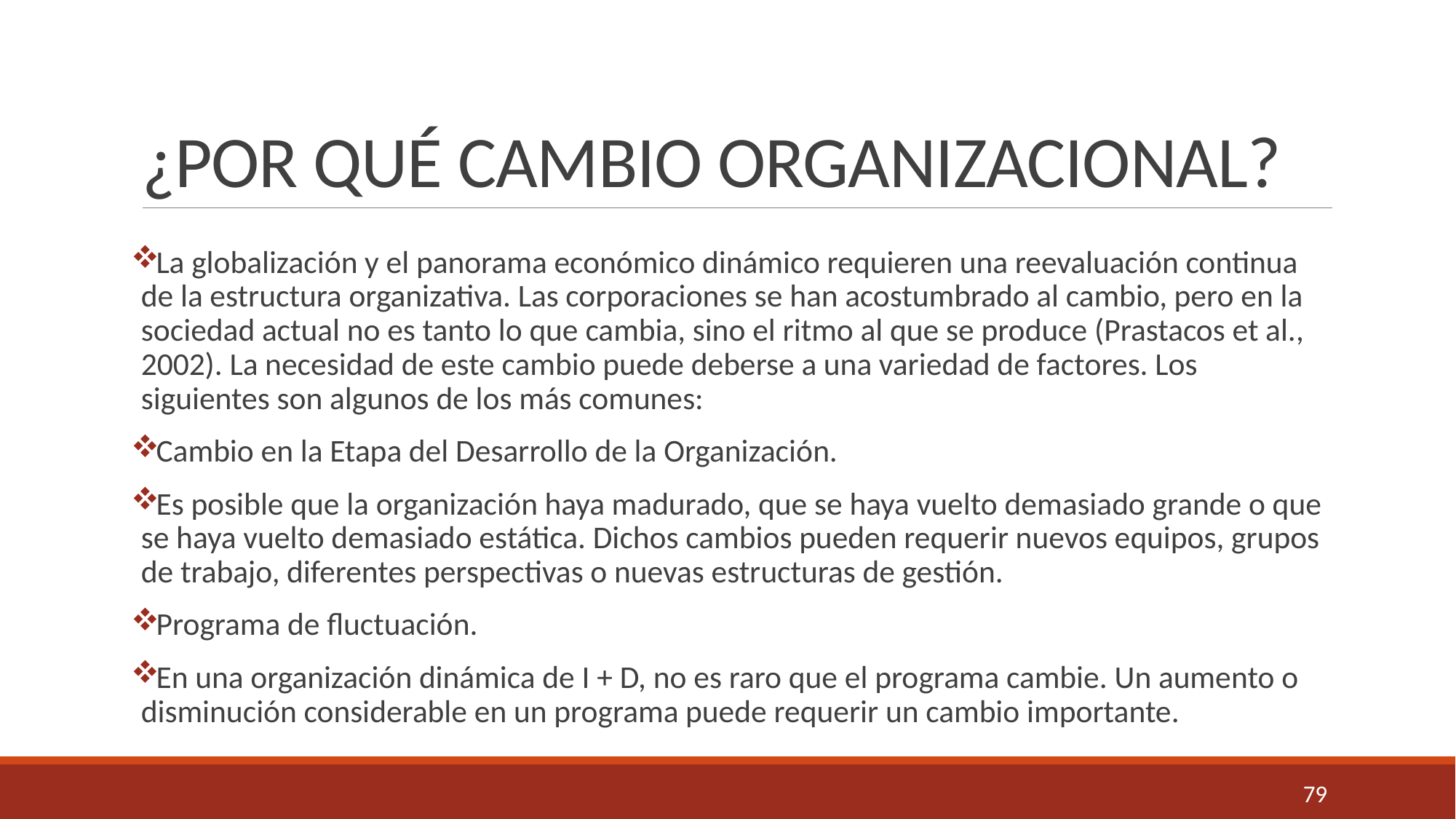

# ¿POR QUÉ CAMBIO ORGANIZACIONAL?
La globalización y el panorama económico dinámico requieren una reevaluación continua de la estructura organizativa. Las corporaciones se han acostumbrado al cambio, pero en la sociedad actual no es tanto lo que cambia, sino el ritmo al que se produce (Prastacos et al., 2002). La necesidad de este cambio puede deberse a una variedad de factores. Los siguientes son algunos de los más comunes:
Cambio en la Etapa del Desarrollo de la Organización.
Es posible que la organización haya madurado, que se haya vuelto demasiado grande o que se haya vuelto demasiado estática. Dichos cambios pueden requerir nuevos equipos, grupos de trabajo, diferentes perspectivas o nuevas estructuras de gestión.
Programa de fluctuación.
En una organización dinámica de I + D, no es raro que el programa cambie. Un aumento o disminución considerable en un programa puede requerir un cambio importante.
79